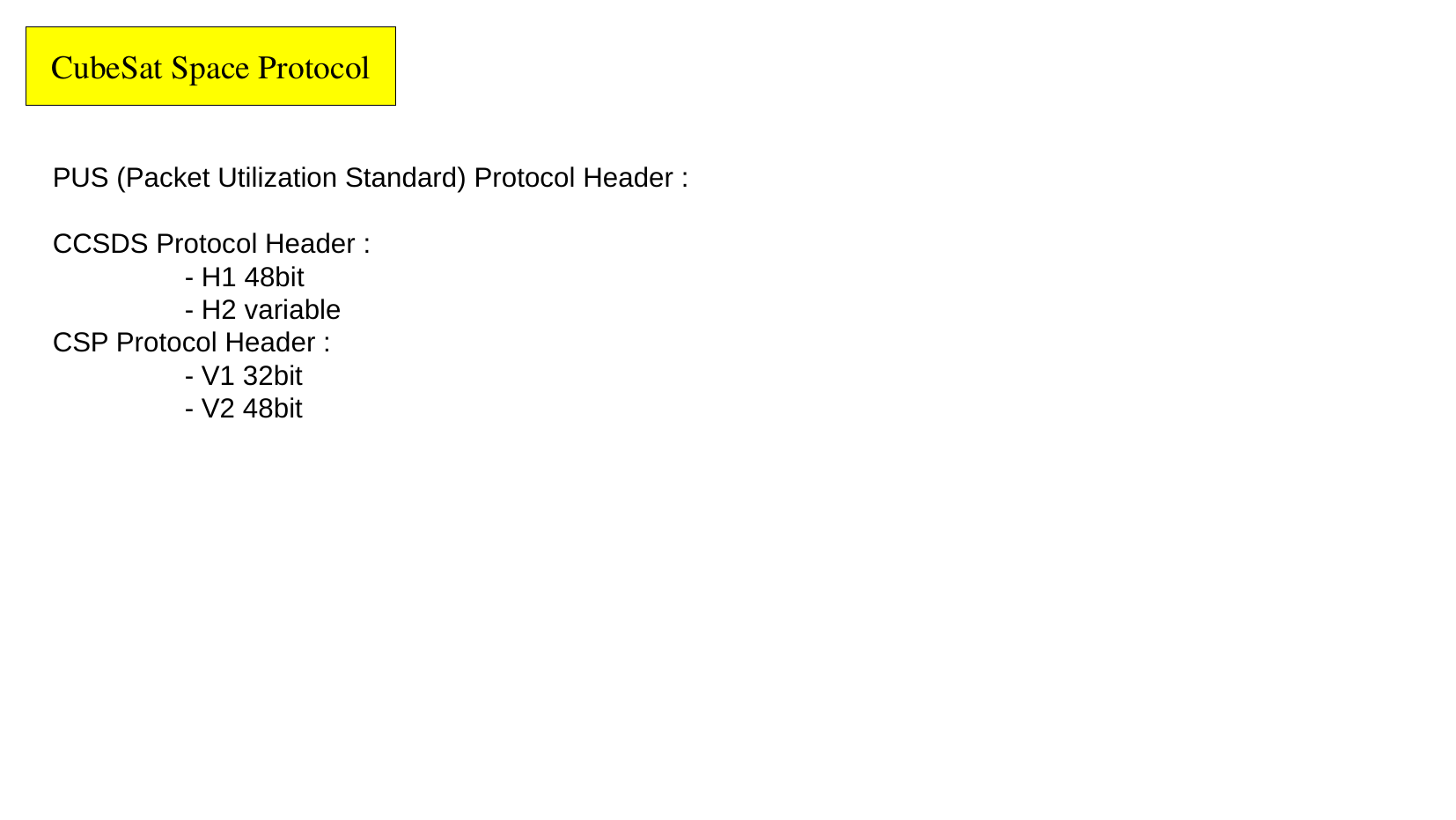

CubeSat Space Protocol
PUS (Packet Utilization Standard) Protocol Header :

CCSDS Protocol Header :
	- H1 48bit
	- H2 variable
CSP Protocol Header :
	- V1 32bit
	- V2 48bit